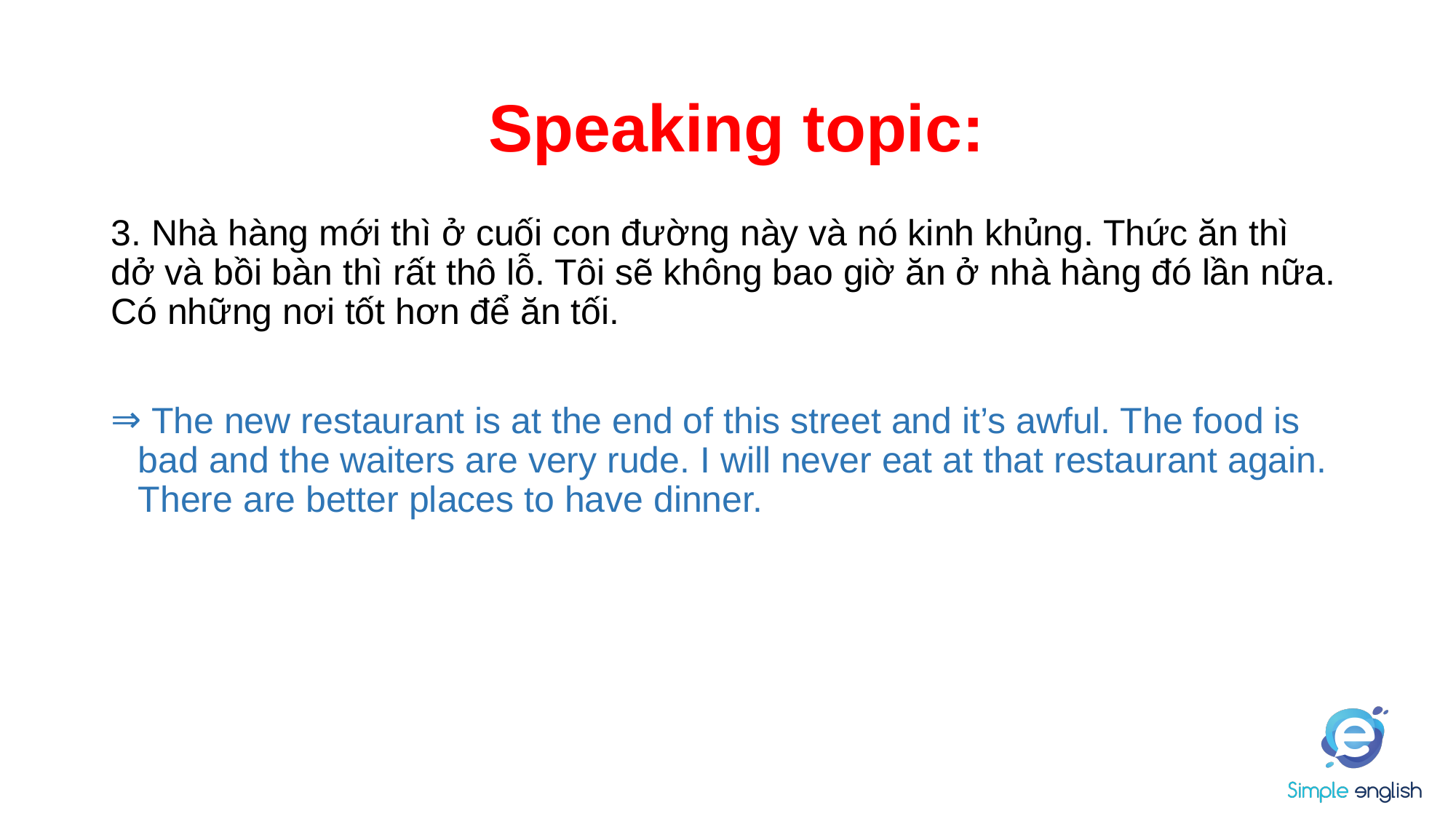

# Speaking topic:
3. Nhà hàng mới thì ở cuối con đường này và nó kinh khủng. Thức ăn thì dở và bồi bàn thì rất thô lỗ. Tôi sẽ không bao giờ ăn ở nhà hàng đó lần nữa. Có những nơi tốt hơn để ăn tối.

 The new restaurant is at the end of this street and it’s awful. The food is bad and the waiters are very rude. I will never eat at that restaurant again. There are better places to have dinner.